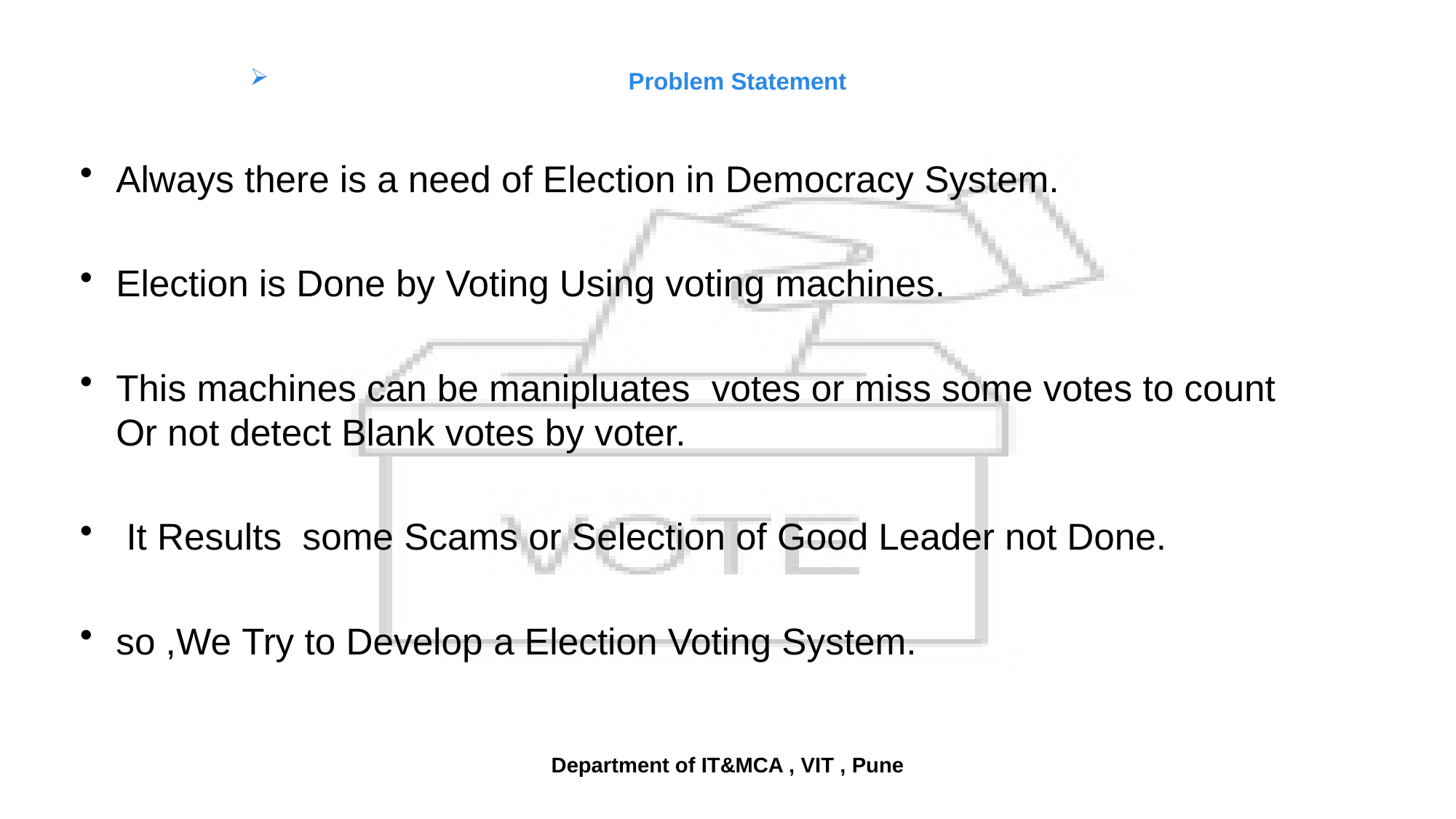

# Problem Statement
Always there is a need of Election in Democracy System.

Election is Done by Voting Using voting machines.

This machines can be manipluates  votes or miss some votes to count Or not detect Blank votes by voter.

 It Results  some Scams or Selection of Good Leader not Done.

so ,We Try to Develop a Election Voting System.

Department of IT&MCA , VIT , Pune